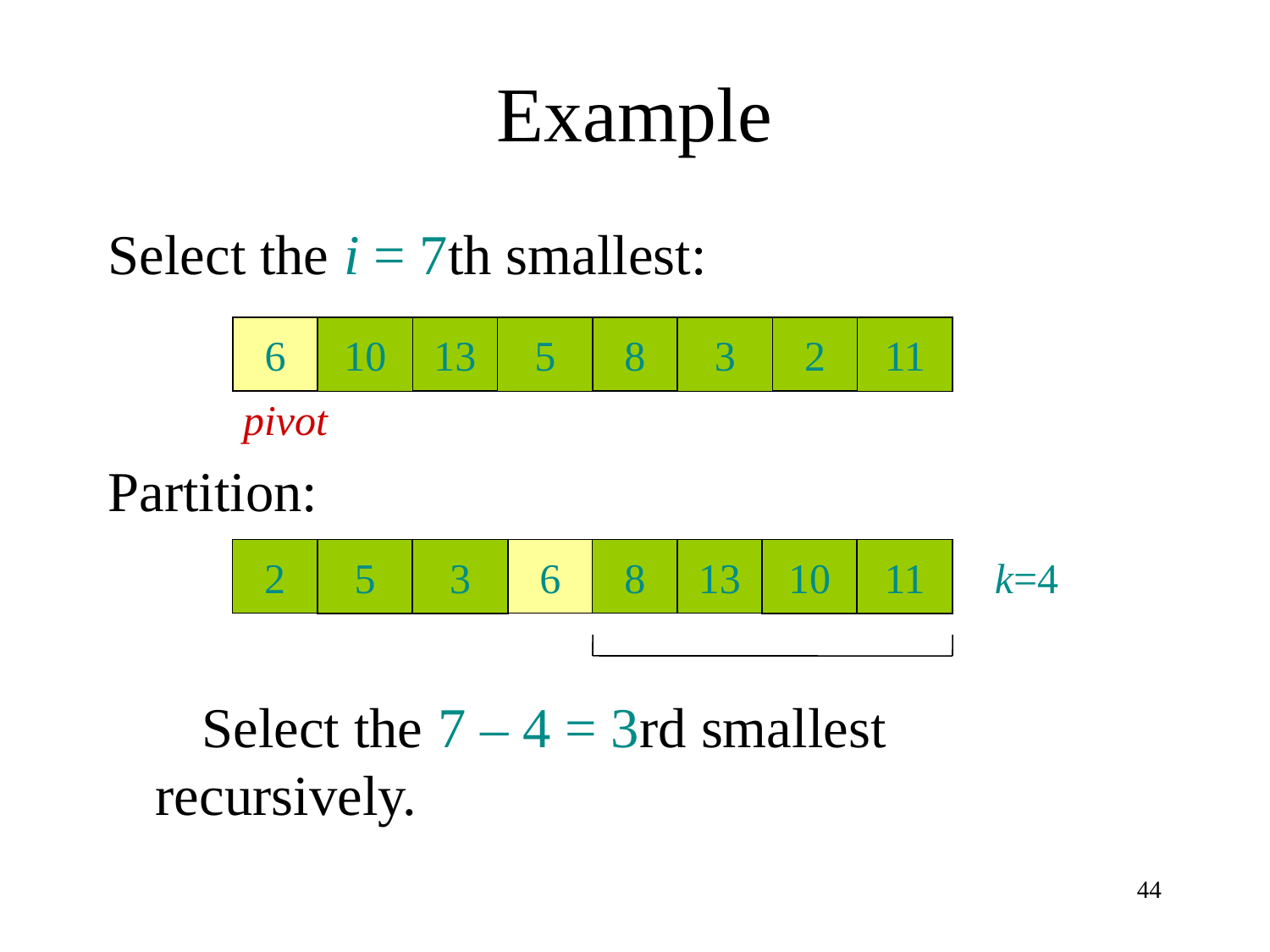

# Example
Select the i = 7th smallest:

Partition:

      Select the 7 – 4 = 3rd smallest recursively.
6
10
13
5
8
3
2
11
pivot
2
5
3
6
8
13
10
11
k=4

44